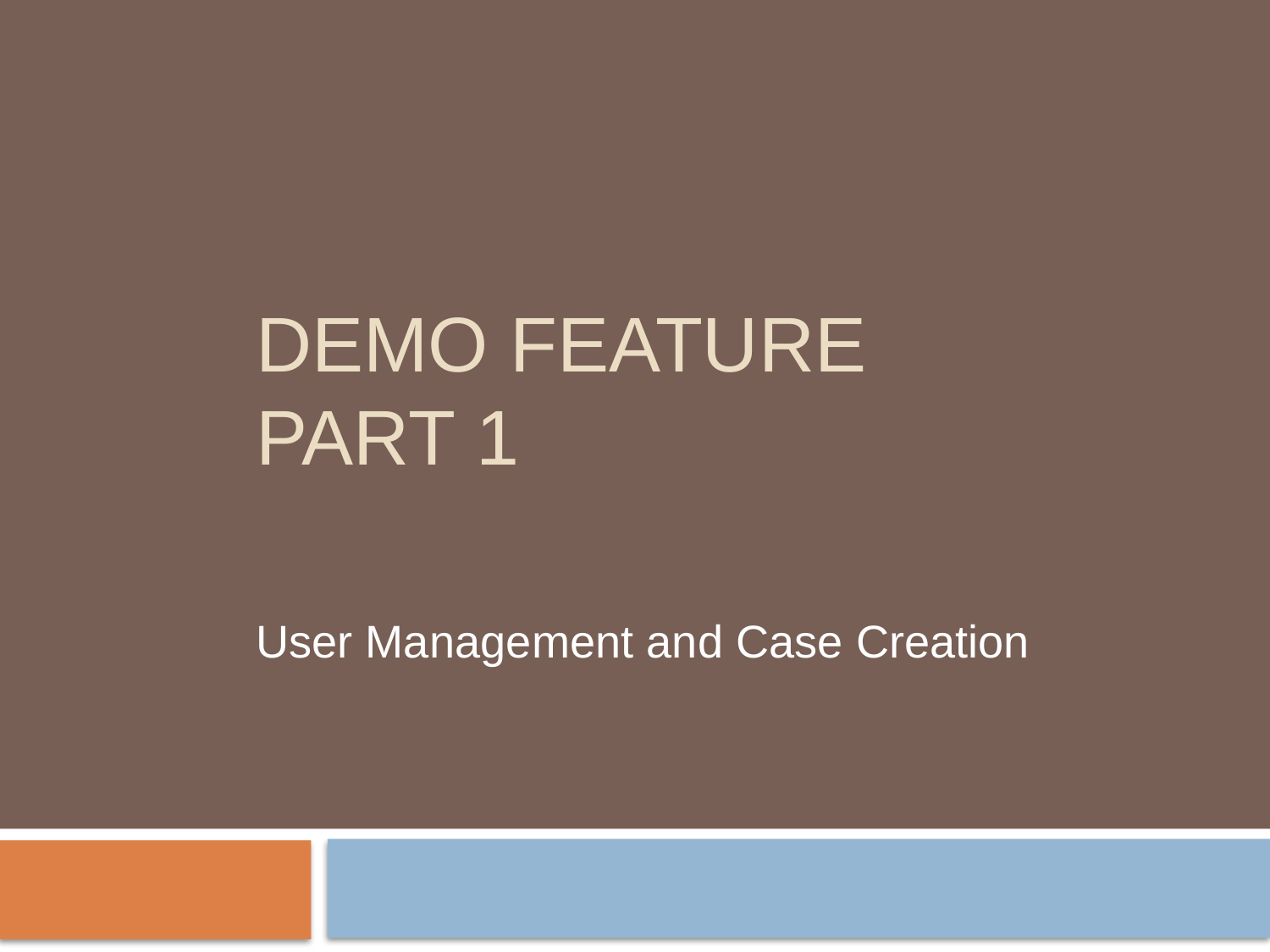

# Demo Feature Part 1
User Management and Case Creation